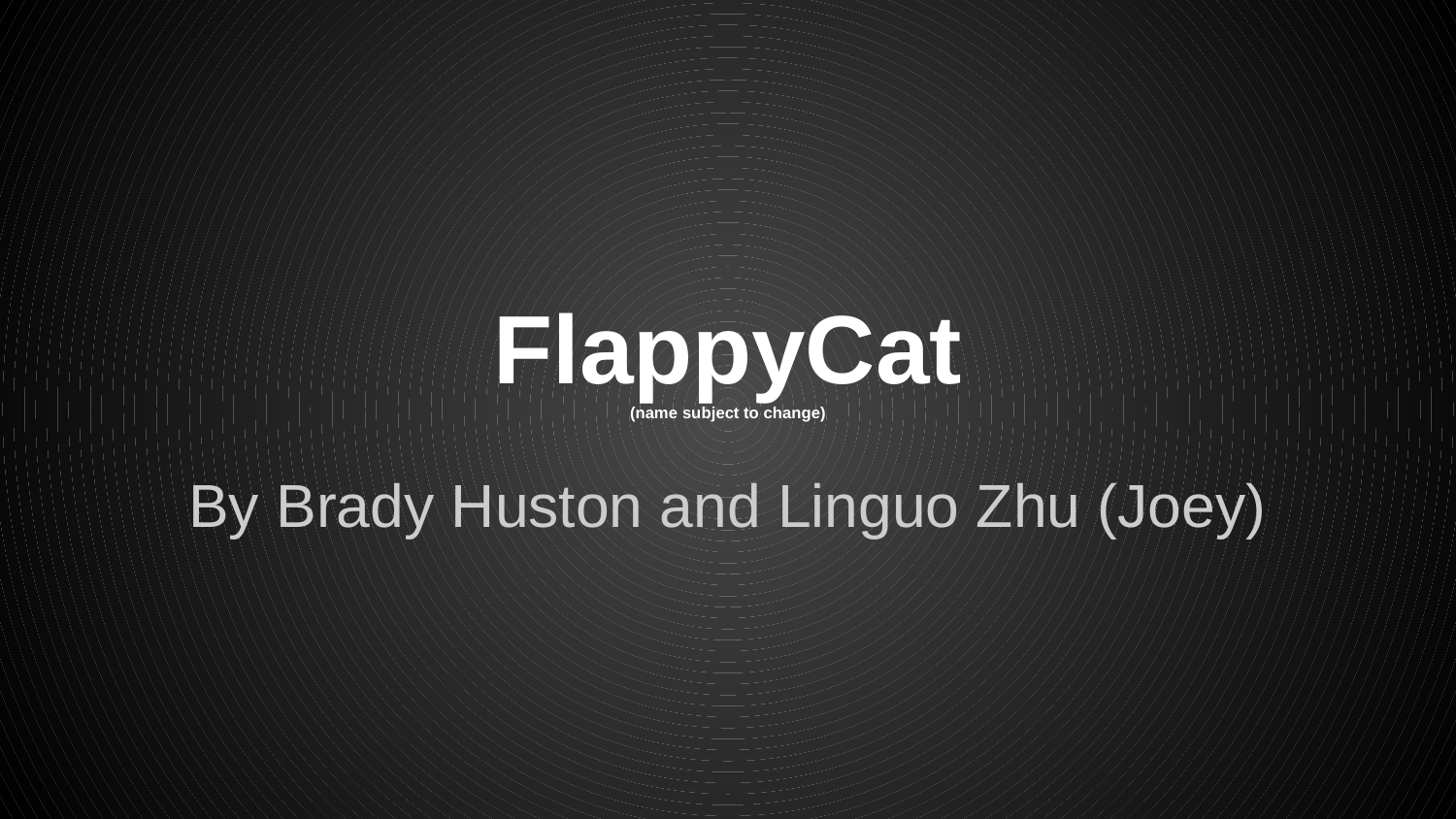

# FlappyCat
(name subject to change)
By Brady Huston and Linguo Zhu (Joey)